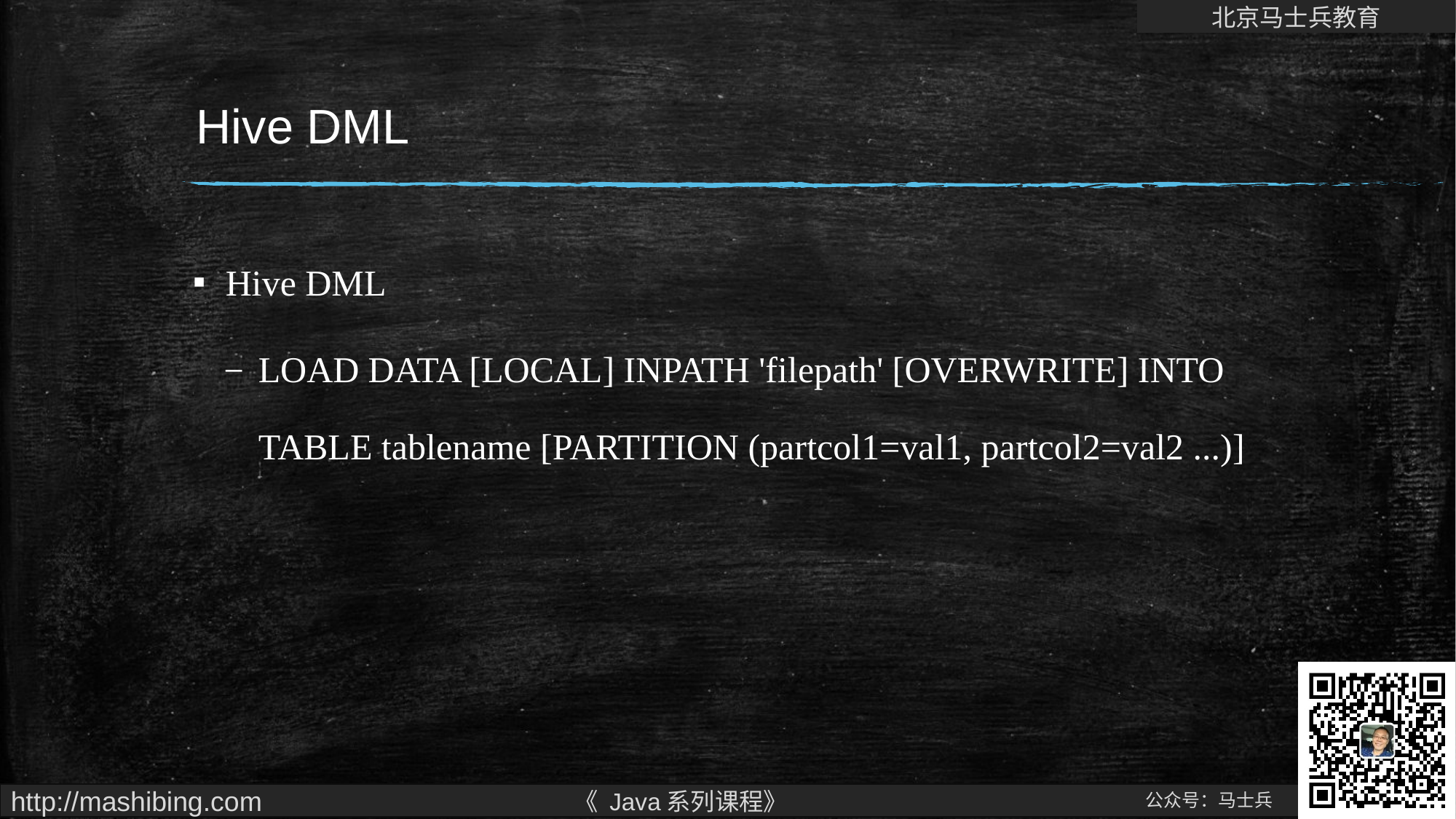

# Hive DML
Hive DML
LOAD DATA [LOCAL] INPATH 'filepath' [OVERWRITE] INTO TABLE tablename [PARTITION (partcol1=val1, partcol2=val2 ...)]